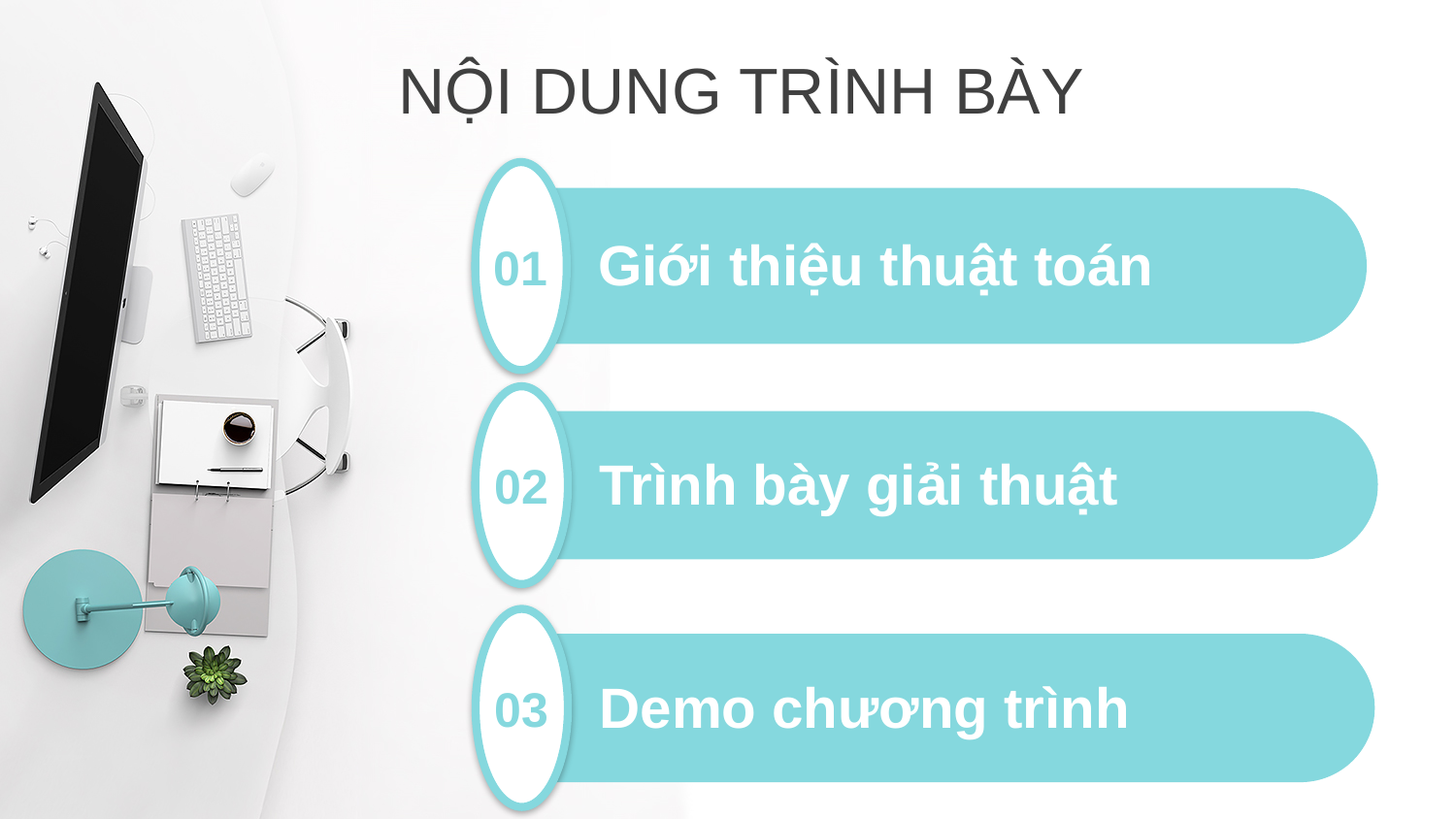

NỘI DUNG TRÌNH BÀY

01
Giới thiệu thuật toán

02
Trình bày giải thuật

03
Demo chương trình